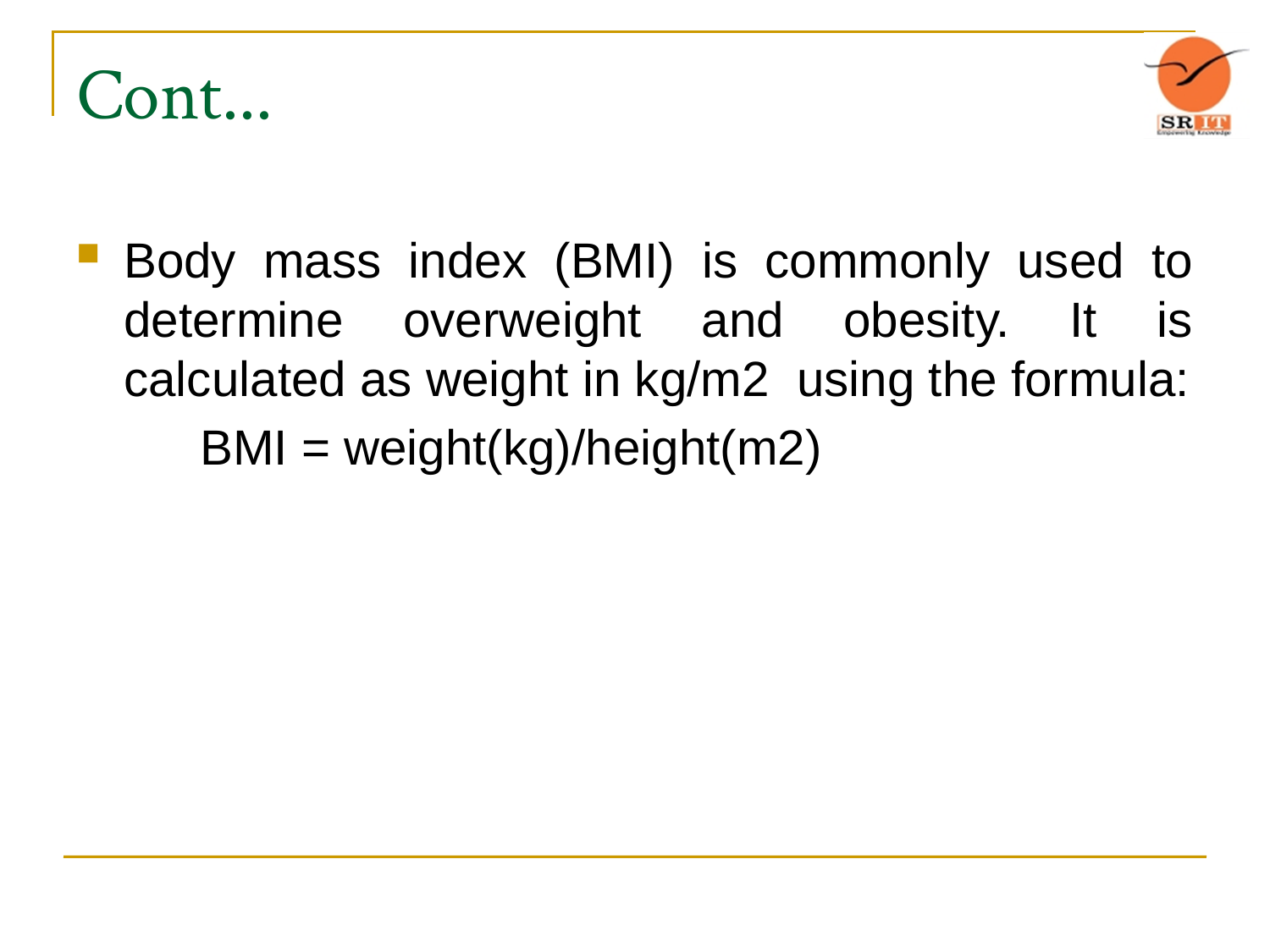

# Cont...
Body mass index (BMI) is commonly used to determine overweight and obesity. It is calculated as weight in kg/m2  using the formula:
         BMI = weight(kg)/height(m2)